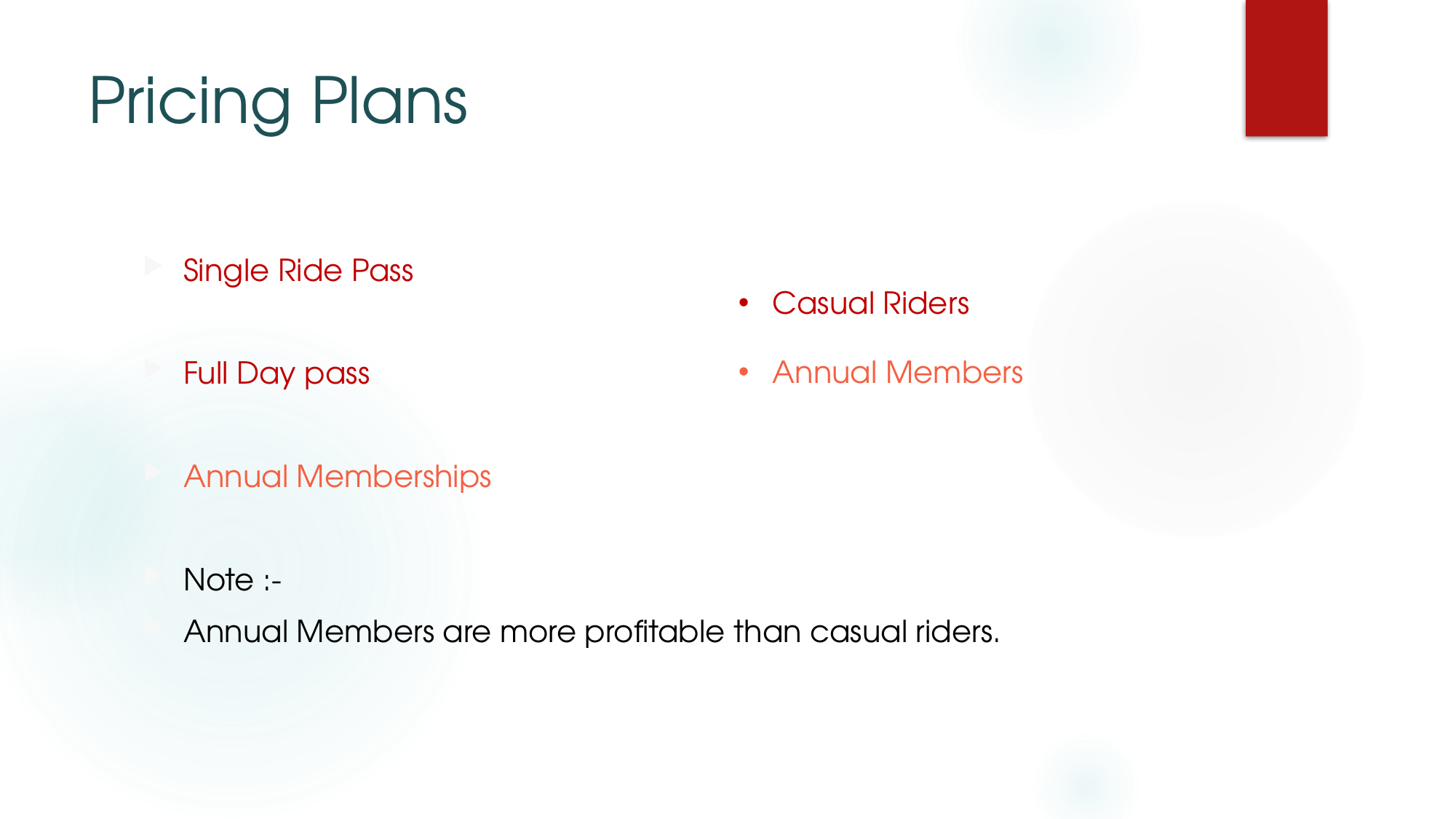

# Pricing Plans
Single Ride Pass

Full Day pass

Annual Memberships

Note :-
Annual Members are more profitable than casual riders.
Casual Riders

Annual Members